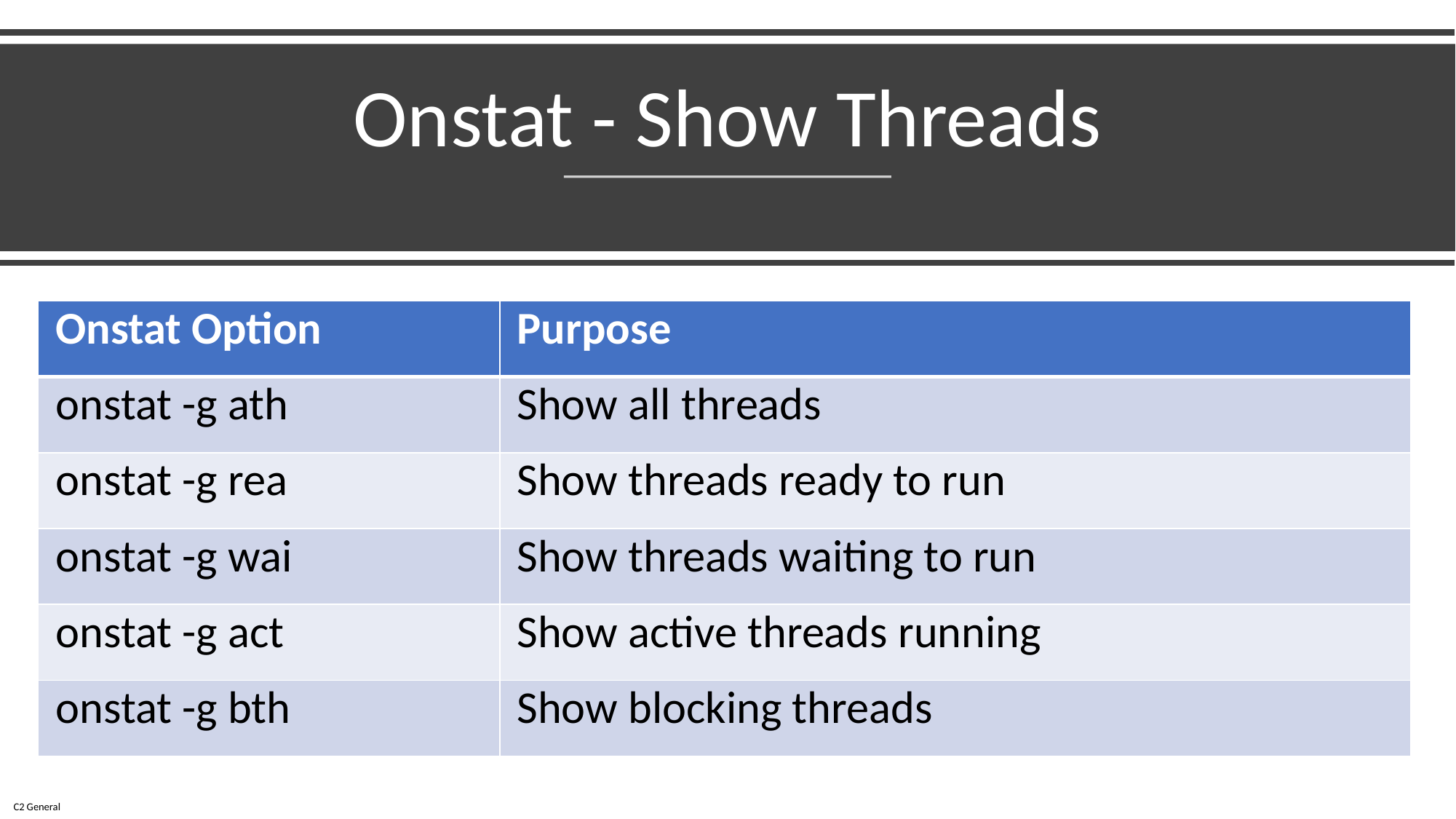

# Onstat - Show Threads
| Onstat Option | Purpose |
| --- | --- |
| onstat -g ath | Show all threads |
| onstat -g rea | Show threads ready to run |
| onstat -g wai | Show threads waiting to run |
| onstat -g act | Show active threads running |
| onstat -g bth | Show blocking threads |